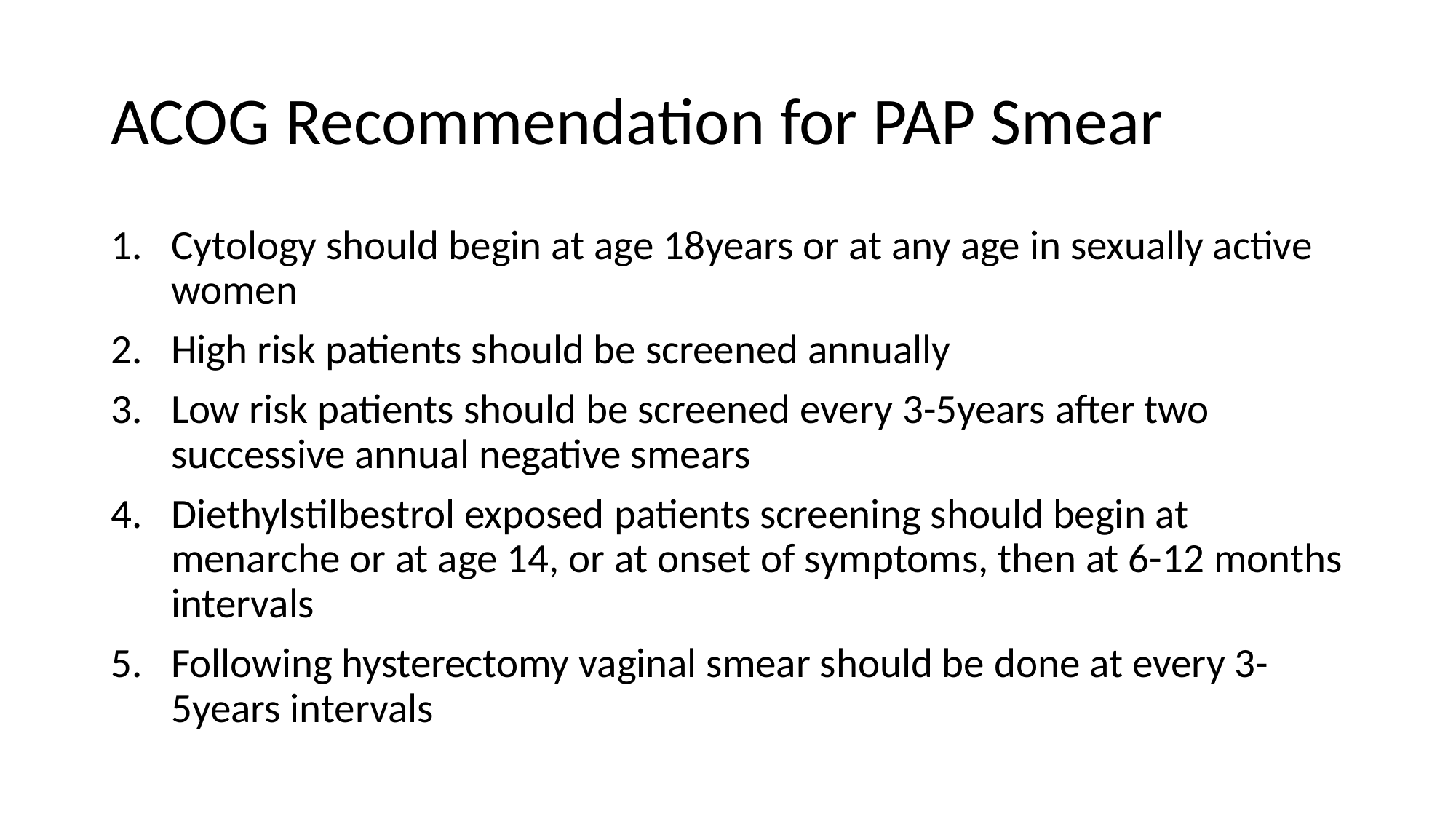

# ACOG Recommendation for PAP Smear
Cytology should begin at age 18years or at any age in sexually active women
High risk patients should be screened annually
Low risk patients should be screened every 3-5years after two successive annual negative smears
Diethylstilbestrol exposed patients screening should begin at menarche or at age 14, or at onset of symptoms, then at 6-12 months intervals
Following hysterectomy vaginal smear should be done at every 3-5years intervals